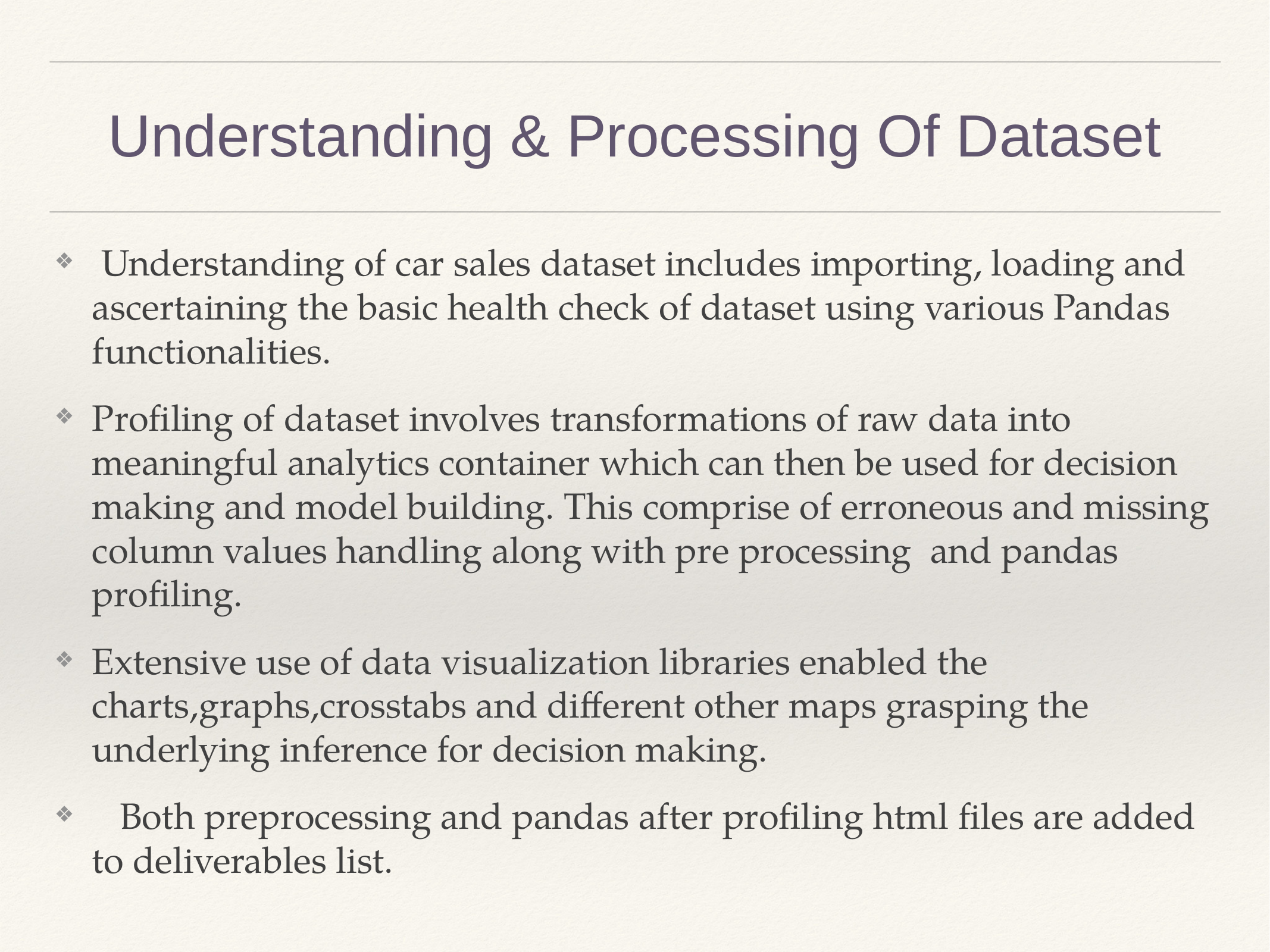

# Understanding & Processing Of Dataset
 Understanding of car sales dataset includes importing, loading and ascertaining the basic health check of dataset using various Pandas functionalities.
Profiling of dataset involves transformations of raw data into meaningful analytics container which can then be used for decision making and model building. This comprise of erroneous and missing column values handling along with pre processing  and pandas profiling.
Extensive use of data visualization libraries enabled the charts,graphs,crosstabs and different other maps grasping the underlying inference for decision making.
   Both preprocessing and pandas after profiling html files are added to deliverables list.